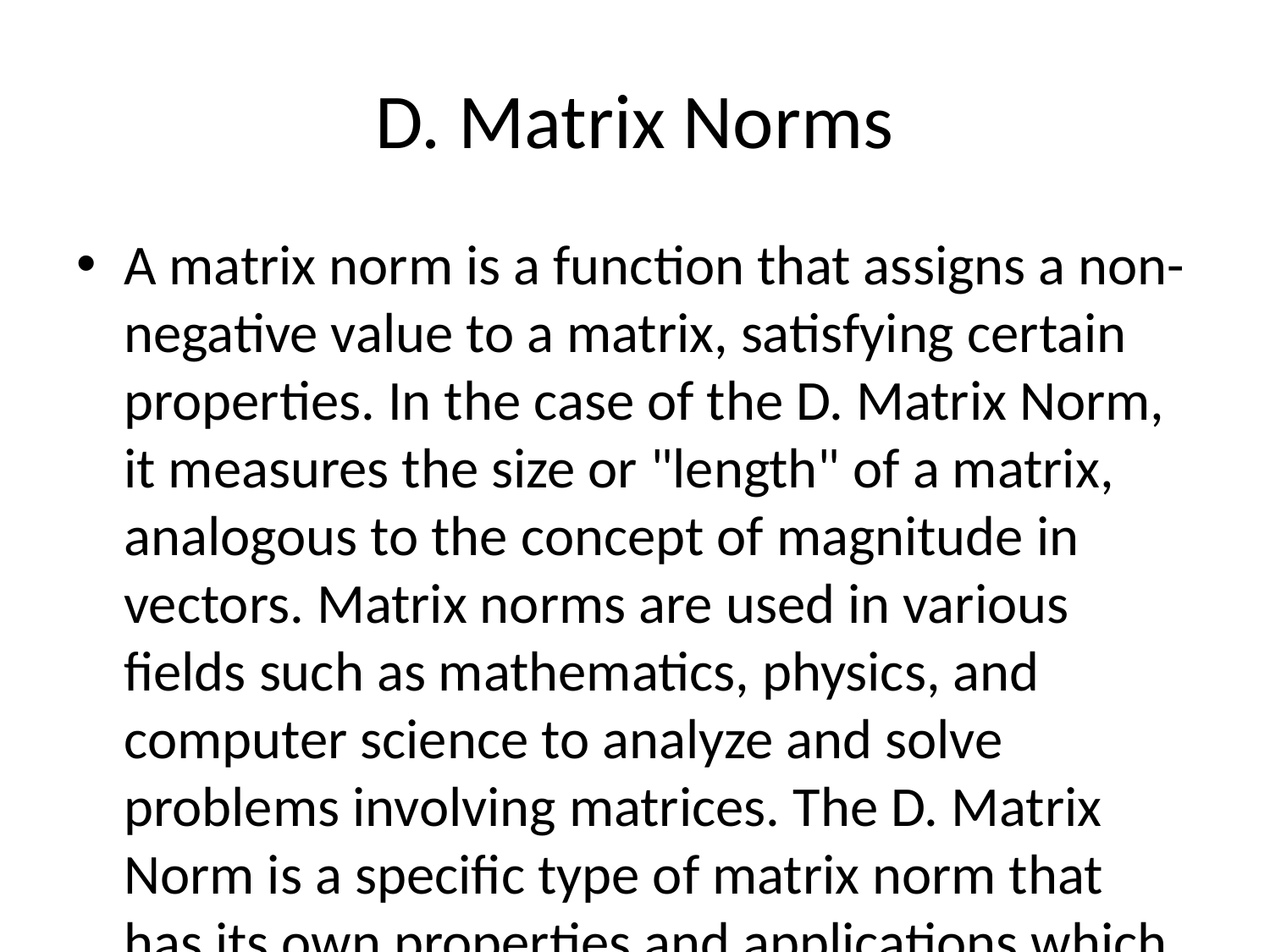

# D. Matrix Norms
A matrix norm is a function that assigns a non-negative value to a matrix, satisfying certain properties. In the case of the D. Matrix Norm, it measures the size or "length" of a matrix, analogous to the concept of magnitude in vectors. Matrix norms are used in various fields such as mathematics, physics, and computer science to analyze and solve problems involving matrices. The D. Matrix Norm is a specific type of matrix norm that has its own properties and applications which differ from other matrix norms.